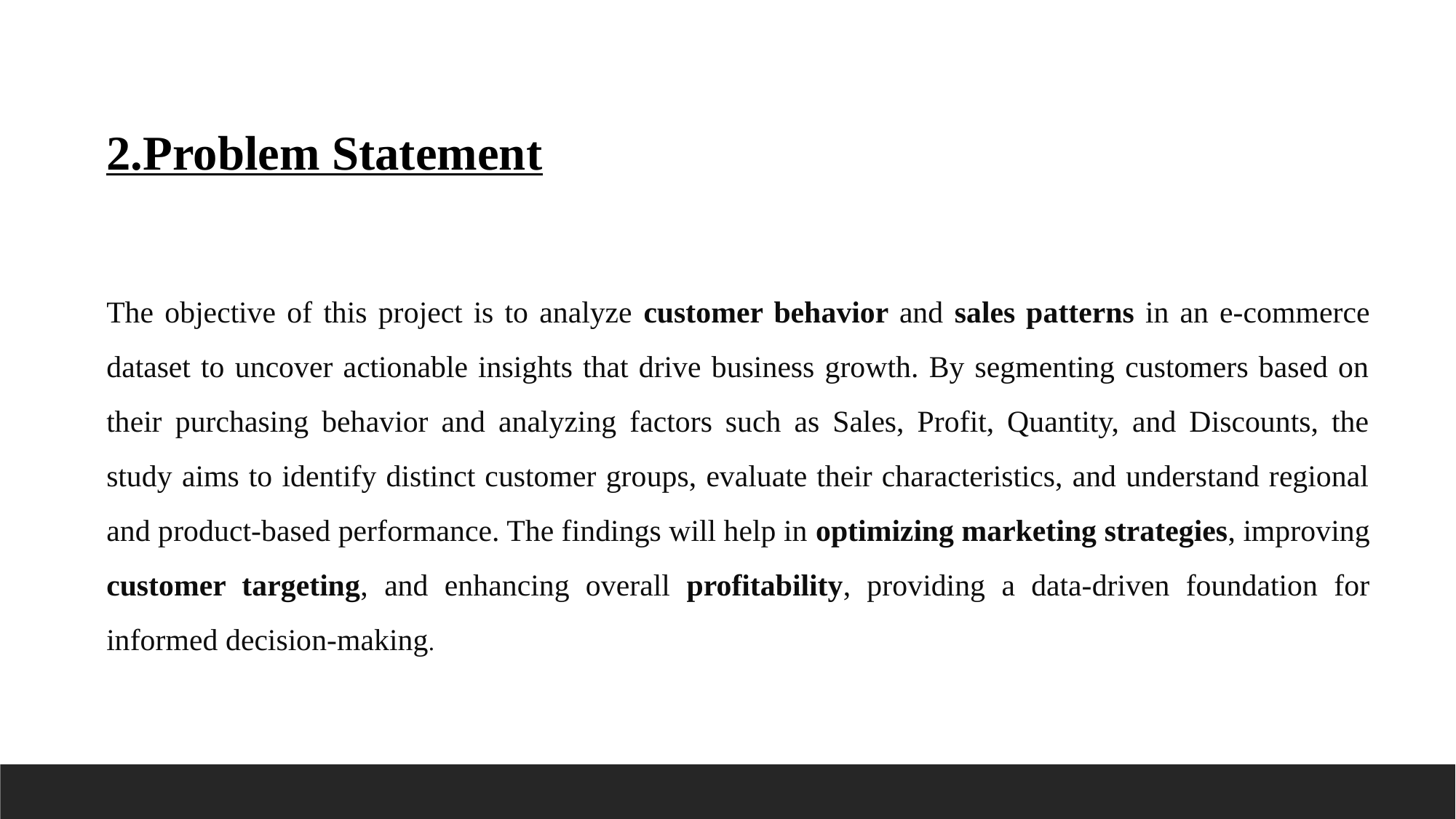

2.Problem Statement

The objective of this project is to analyze customer behavior and sales patterns in an e-commerce dataset to uncover actionable insights that drive business growth. By segmenting customers based on their purchasing behavior and analyzing factors such as Sales, Profit, Quantity, and Discounts, the study aims to identify distinct customer groups, evaluate their characteristics, and understand regional and product-based performance. The findings will help in optimizing marketing strategies, improving customer targeting, and enhancing overall profitability, providing a data-driven foundation for informed decision-making.